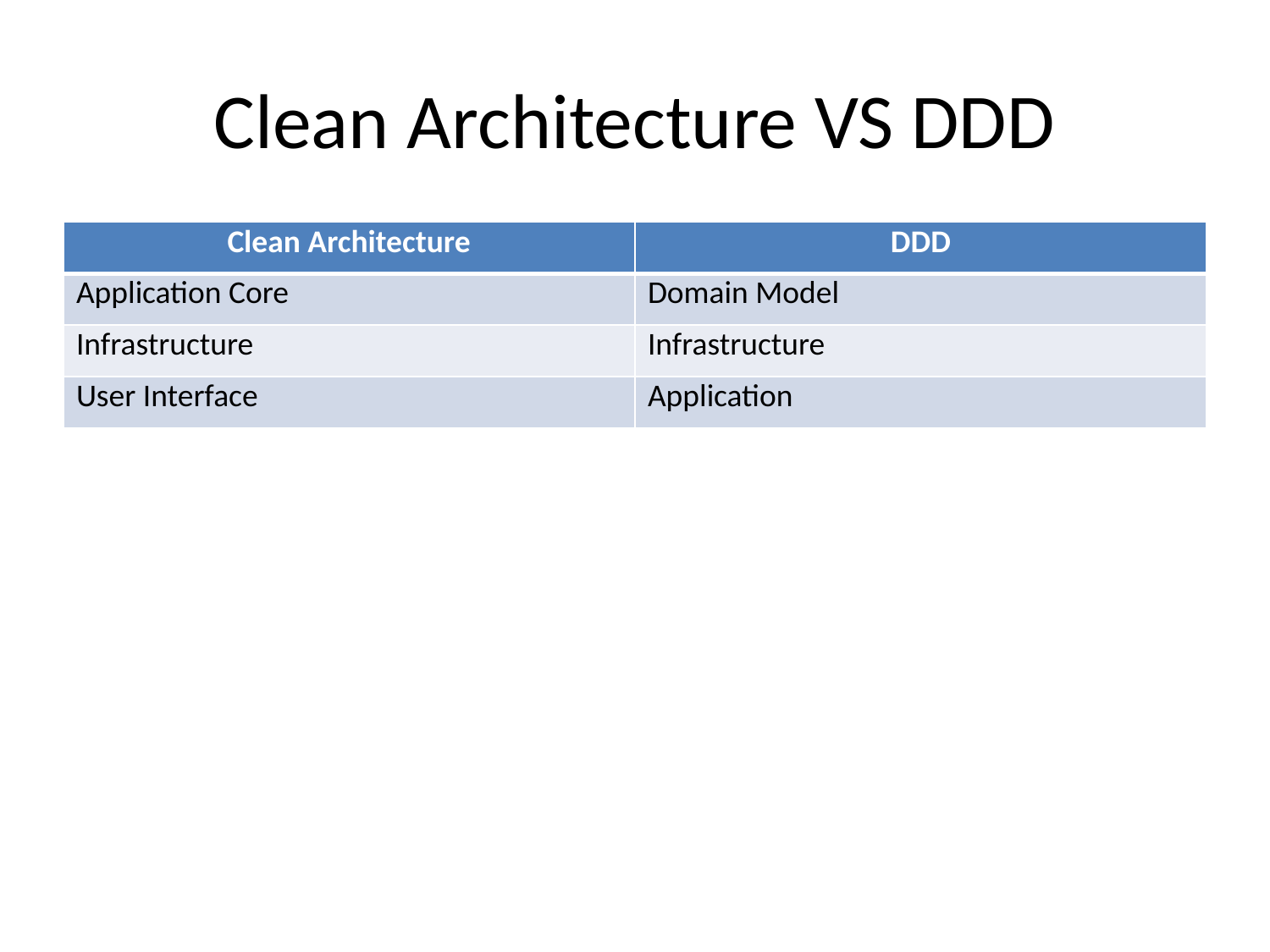

# Clean Architecture VS DDD
| Clean Architecture | DDD |
| --- | --- |
| Application Core | Domain Model |
| Infrastructure | Infrastructure |
| User Interface | Application |